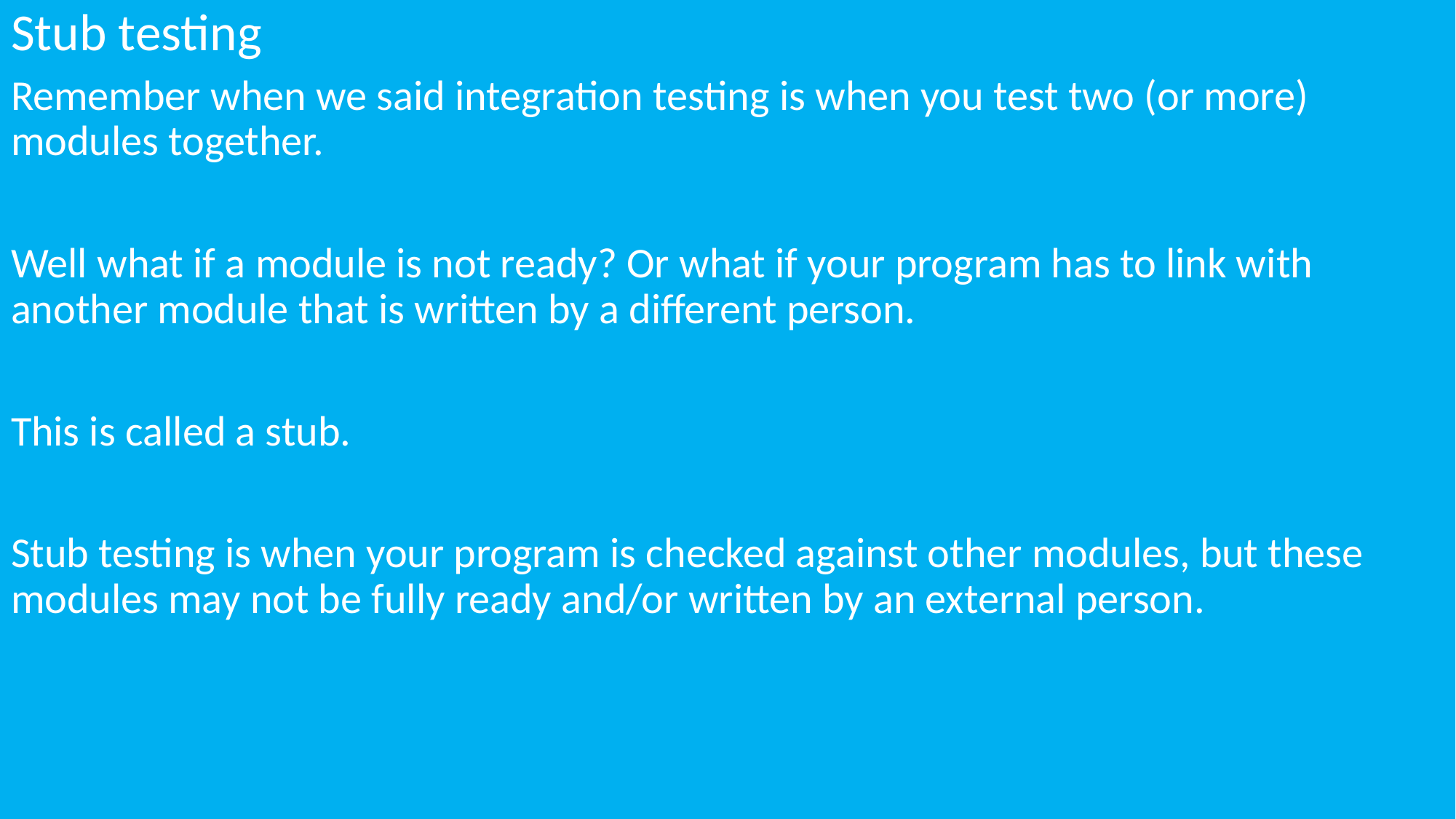

# Stub testing
Remember when we said integration testing is when you test two (or more) modules together.

Well what if a module is not ready? Or what if your program has to link with another module that is written by a different person.

This is called a stub.

Stub testing is when your program is checked against other modules, but these modules may not be fully ready and/or written by an external person.